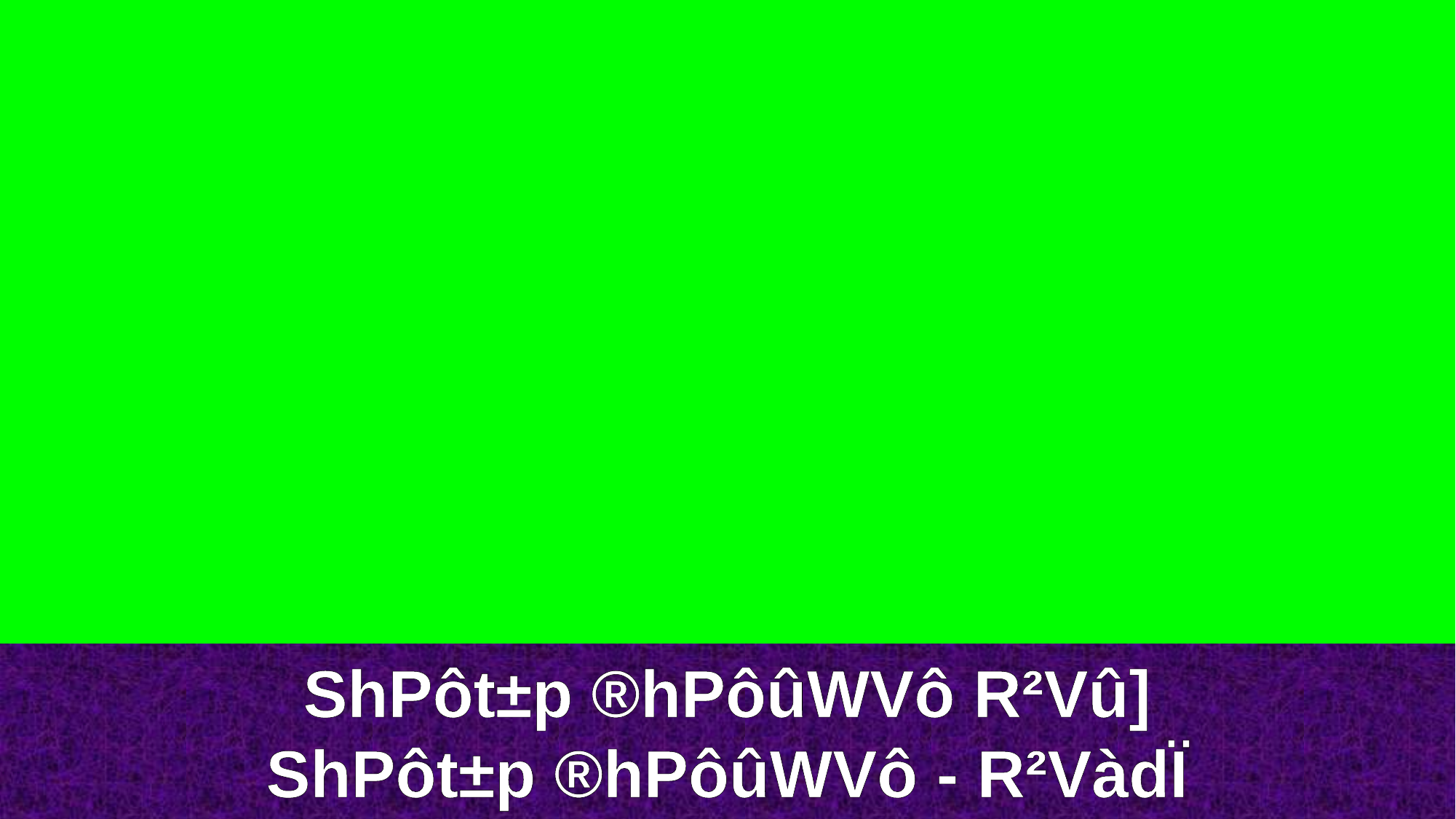

ShPôt±p ®hPôûWVô R²Vû]
ShPôt±p ®hPôûWVô - R²VàdÏ